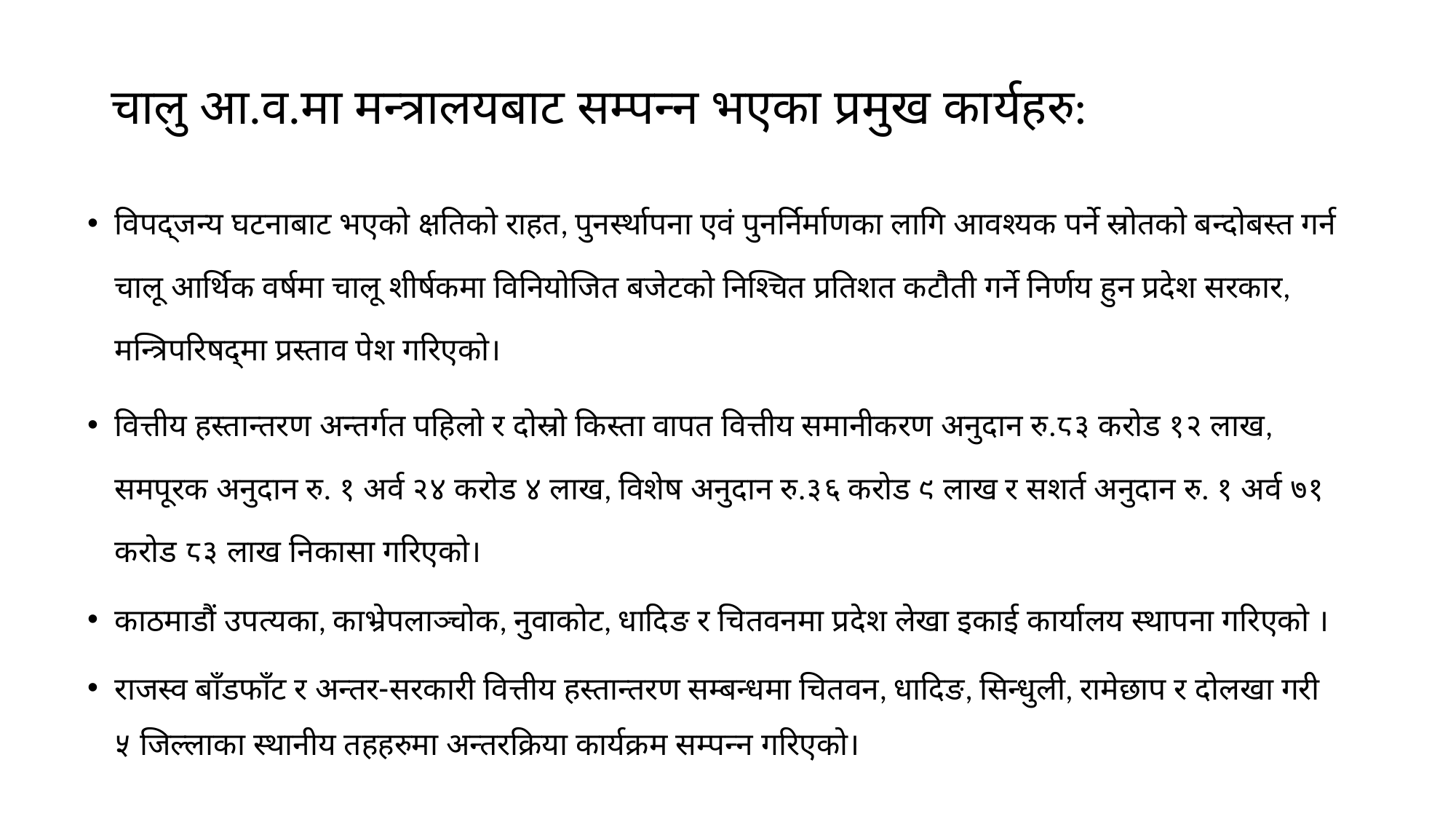

# चालु आ.व.मा मन्त्रालयबाट सम्पन्न भएका प्रमुख कार्यहरु:
विपद्जन्य घटनाबाट भएको क्षतिको राहत, पुनर्स्थापना एवं पुनर्निर्माणका लागि आवश्यक पर्ने स्रोतको बन्दोबस्त गर्न चालू आर्थिक वर्षमा चालू शीर्षकमा विनियोजित बजेटको निश्चित प्रतिशत कटौती गर्ने निर्णय हुन प्रदेश सरकार, मन्त्रिपरिषद्‍मा प्रस्ताव पेश गरिएको।
वित्तीय हस्तान्तरण अन्तर्गत पहिलो र दोस्रो किस्ता वापत वित्तीय समानीकरण अनुदान रु.८३ करोड १२ लाख, समपूरक अनुदान रु. १ अर्व २४ करोड ४ लाख, विशेष अनुदान रु.३६ करोड ९ लाख र सशर्त अनुदान रु. १ अर्व ७१ करोड ८३ लाख निकासा गरिएको।
काठमाडौं उपत्यका, काभ्रेपलाञ्चोक, नुवाकोट, धादिङ र चितवनमा प्रदेश लेखा इकाई कार्यालय स्थापना गरिएको ।
राजस्व बाँडफाँट र अन्तर‑सरकारी वित्तीय हस्तान्तरण सम्बन्धमा चितवन, धादिङ, सिन्धुली, रामेछाप र दोलखा गरी ५ जिल्लाका स्थानीय तहहरुमा अन्तरक्रिया कार्यक्रम सम्पन्न गरिएको।